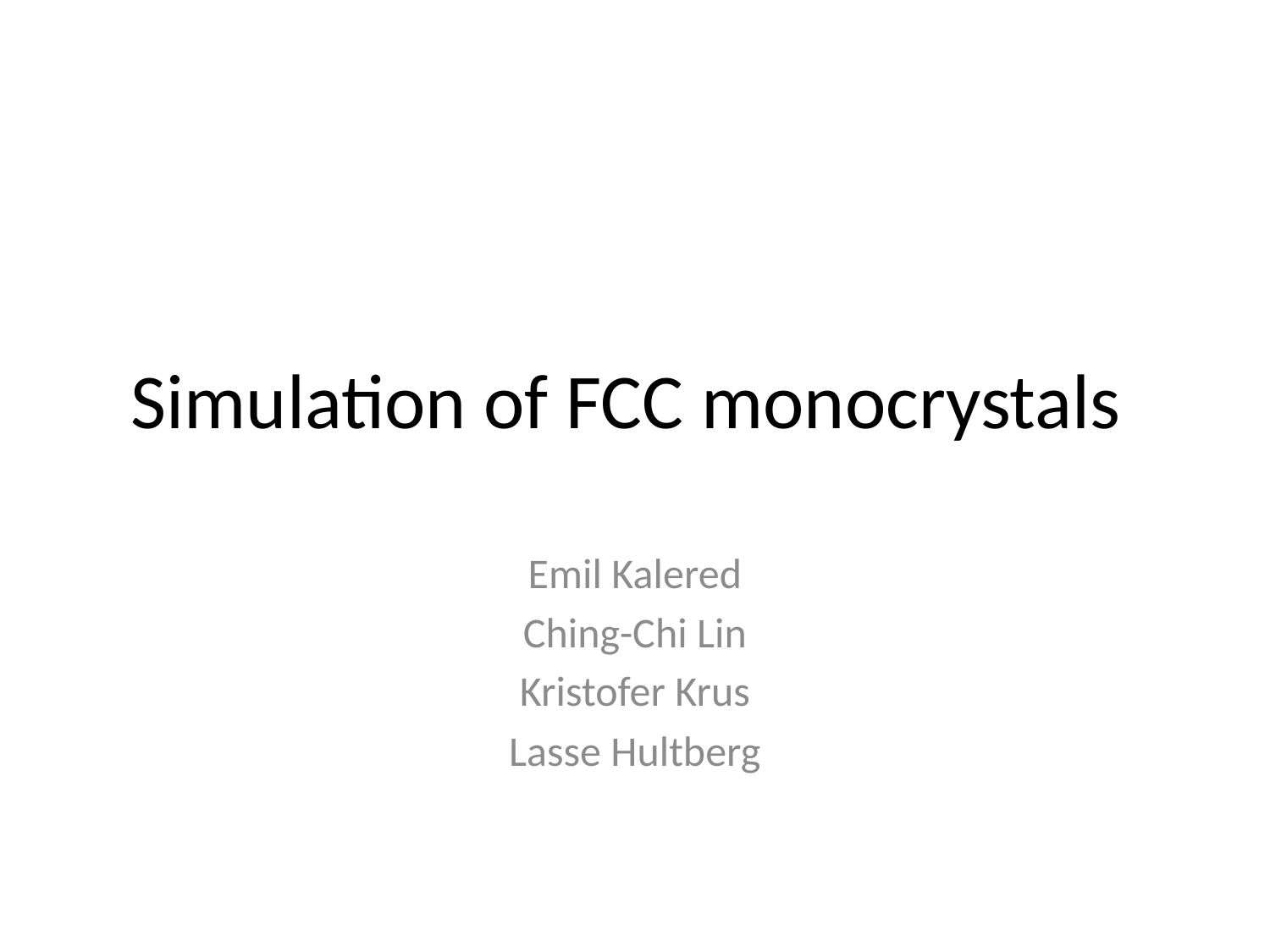

# Simulation of FCC monocrystals
Emil Kalered
Ching-Chi Lin
Kristofer Krus
Lasse Hultberg